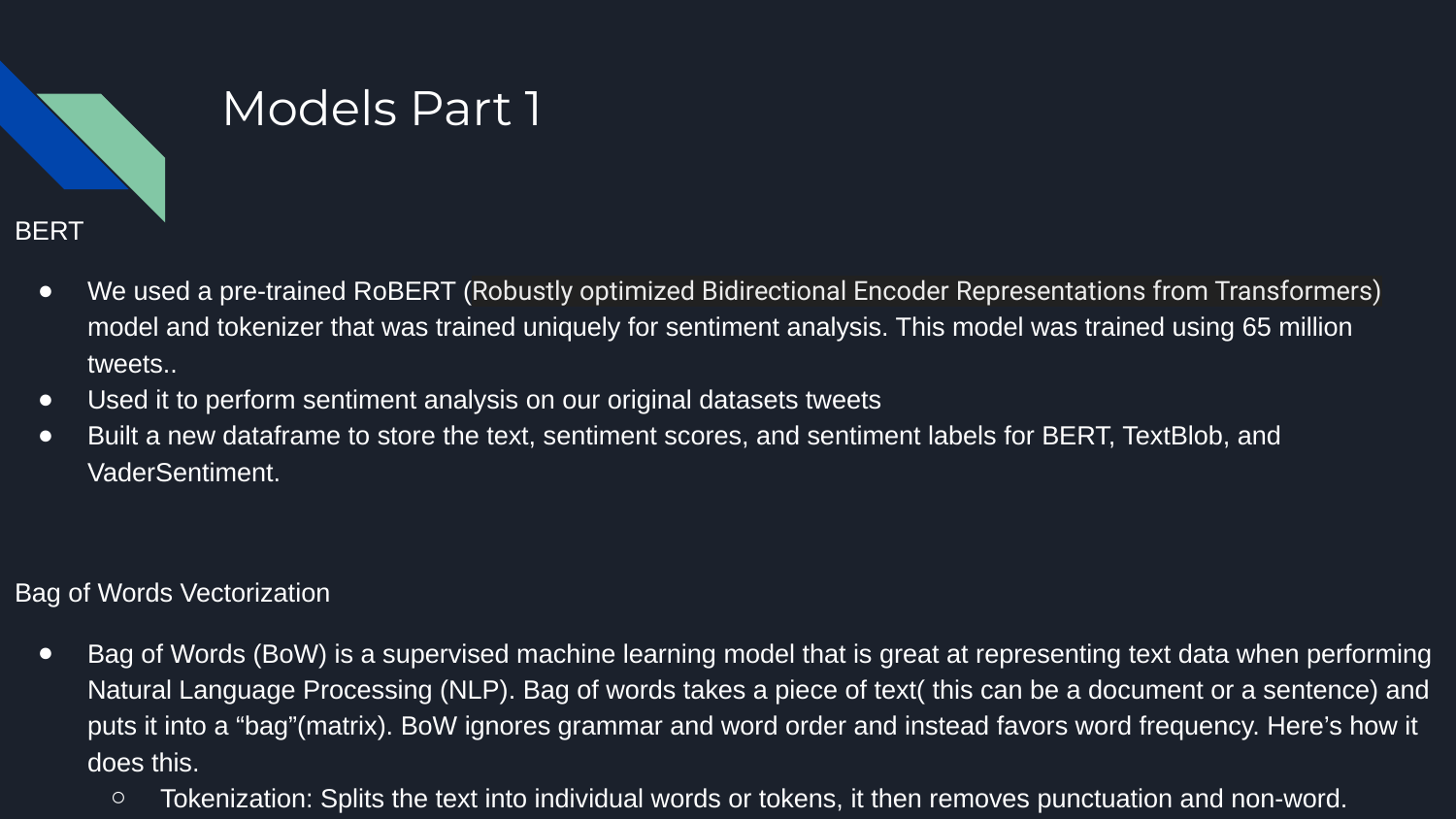

# Models Part 1
BERT
We used a pre-trained RoBERT (Robustly optimized Bidirectional Encoder Representations from Transformers) model and tokenizer that was trained uniquely for sentiment analysis. This model was trained using 65 million tweets..
Used it to perform sentiment analysis on our original datasets tweets
Built a new dataframe to store the text, sentiment scores, and sentiment labels for BERT, TextBlob, and VaderSentiment.

Bag of Words Vectorization
Bag of Words (BoW) is a supervised machine learning model that is great at representing text data when performing Natural Language Processing (NLP). Bag of words takes a piece of text( this can be a document or a sentence) and puts it into a “bag”(matrix). BoW ignores grammar and word order and instead favors word frequency. Here’s how it does this.
Tokenization: Splits the text into individual words or tokens, it then removes punctuation and non-word.
Vectorization: each document is represented as a vector, elements in the vector are assigned a word and the value of each element is based on a count of that word in the text.